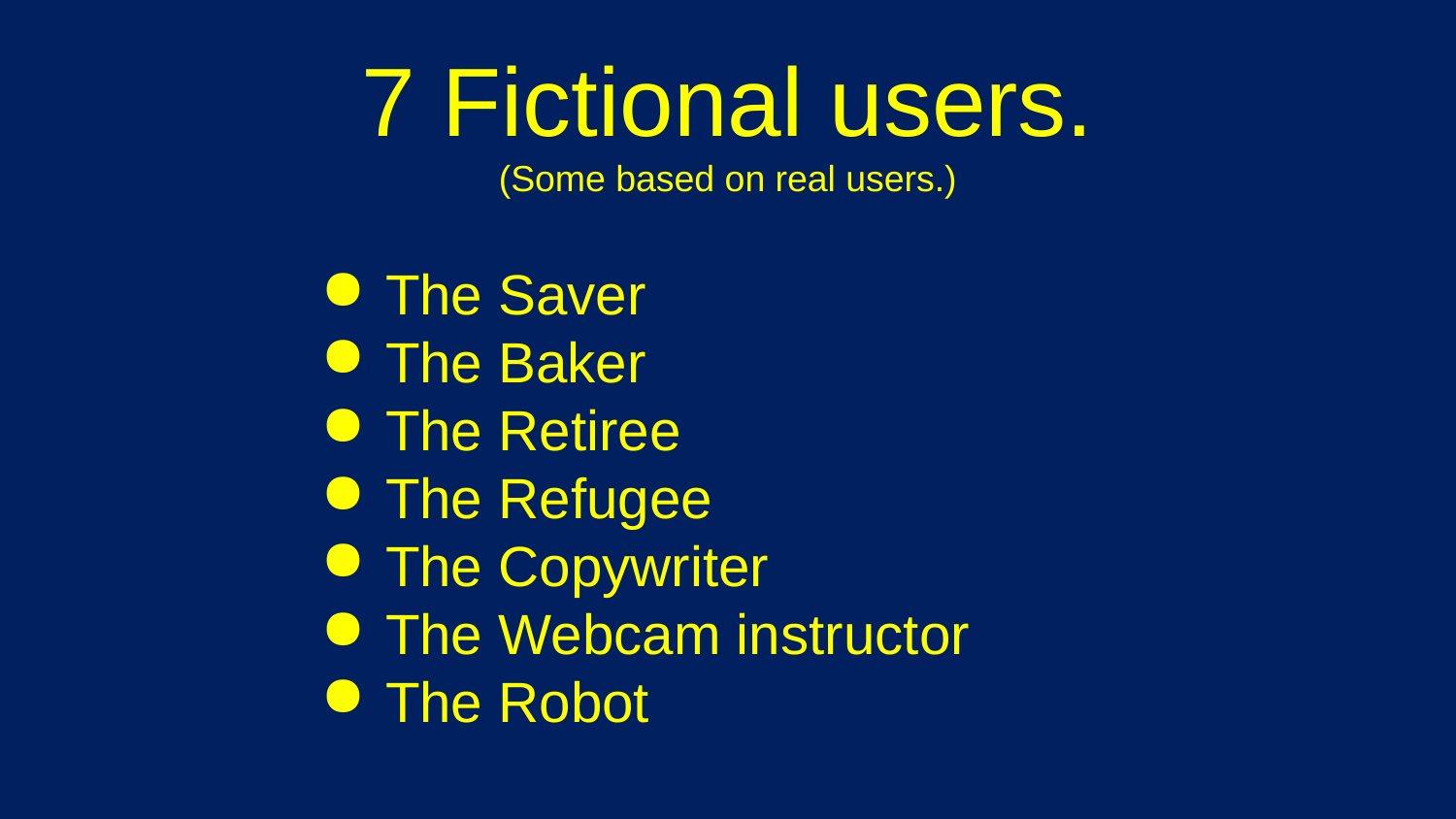

# 7 Fictional users.
(Some based on real users.)
The Saver
The Baker
The Retiree
The Refugee
The Copywriter
The Webcam instructor
The Robot